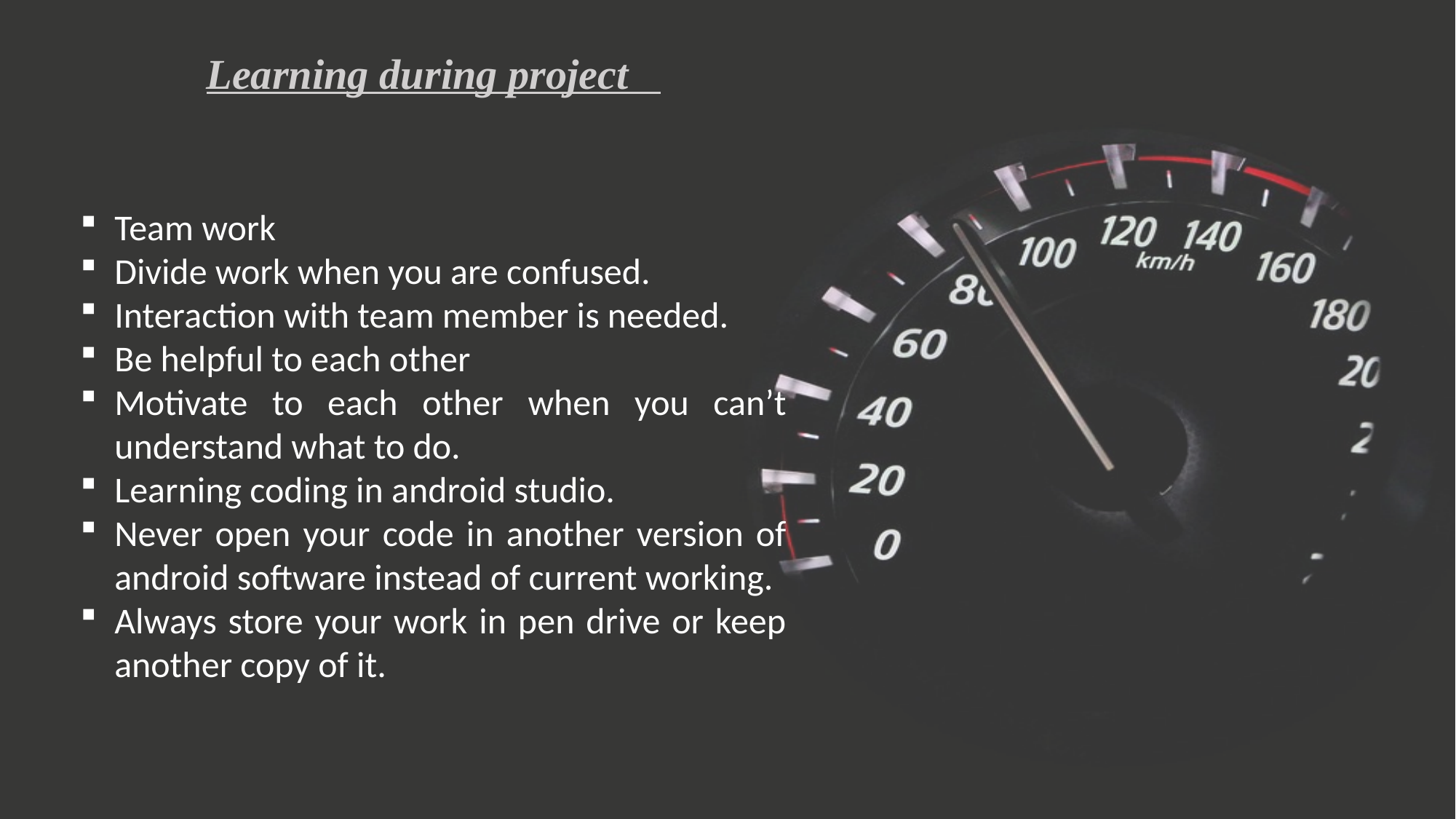

Learning during project
Team work
Divide work when you are confused.
Interaction with team member is needed.
Be helpful to each other
Motivate to each other when you can’t understand what to do.
Learning coding in android studio.
Never open your code in another version of android software instead of current working.
Always store your work in pen drive or keep another copy of it.